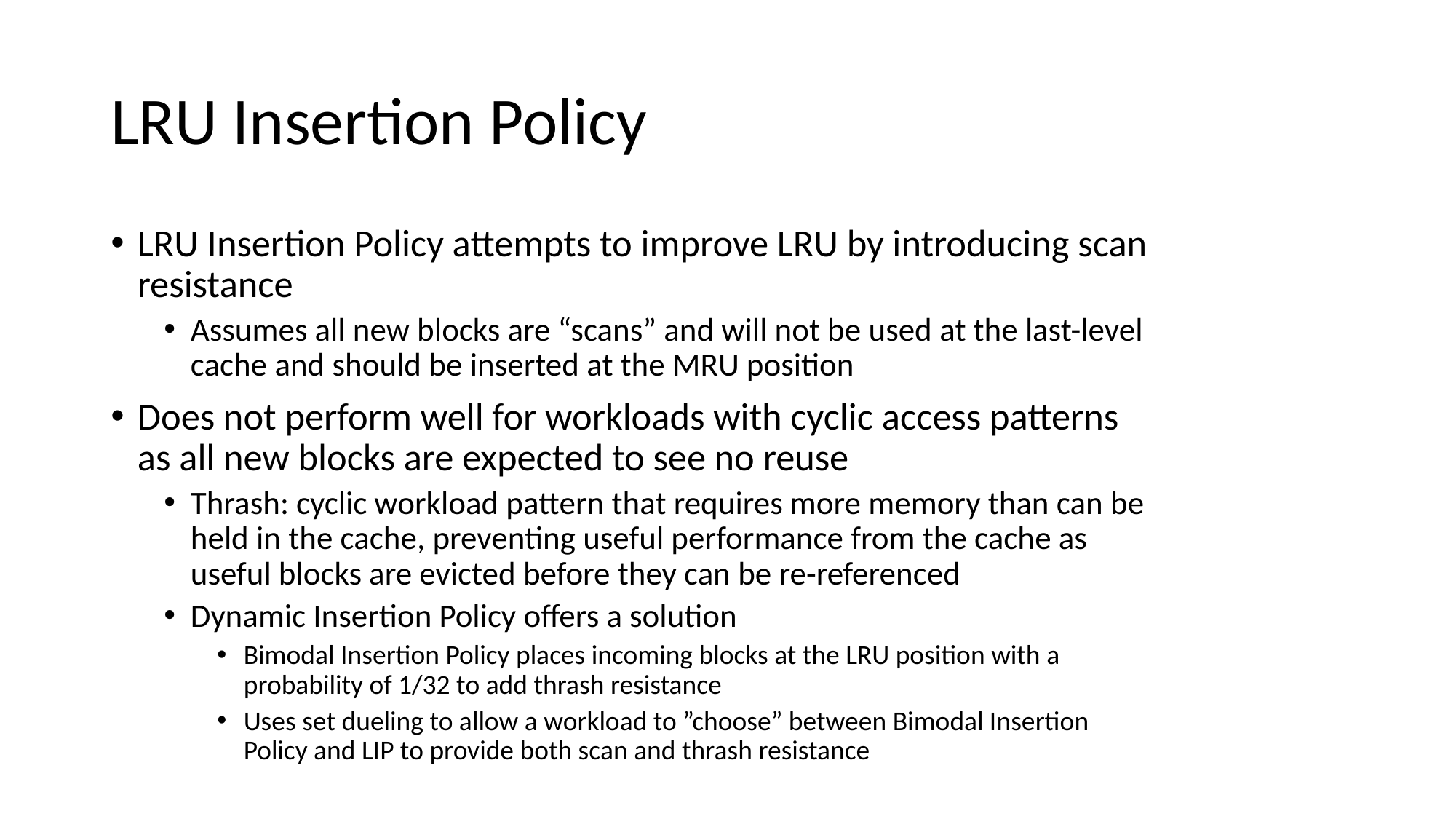

# LRU Insertion Policy
LRU Insertion Policy attempts to improve LRU by introducing scan resistance
Assumes all new blocks are “scans” and will not be used at the last-level cache and should be inserted at the MRU position
Does not perform well for workloads with cyclic access patterns as all new blocks are expected to see no reuse
Thrash: cyclic workload pattern that requires more memory than can be held in the cache, preventing useful performance from the cache as useful blocks are evicted before they can be re-referenced
Dynamic Insertion Policy offers a solution
Bimodal Insertion Policy places incoming blocks at the LRU position with a probability of 1/32 to add thrash resistance
Uses set dueling to allow a workload to ”choose” between Bimodal Insertion Policy and LIP to provide both scan and thrash resistance